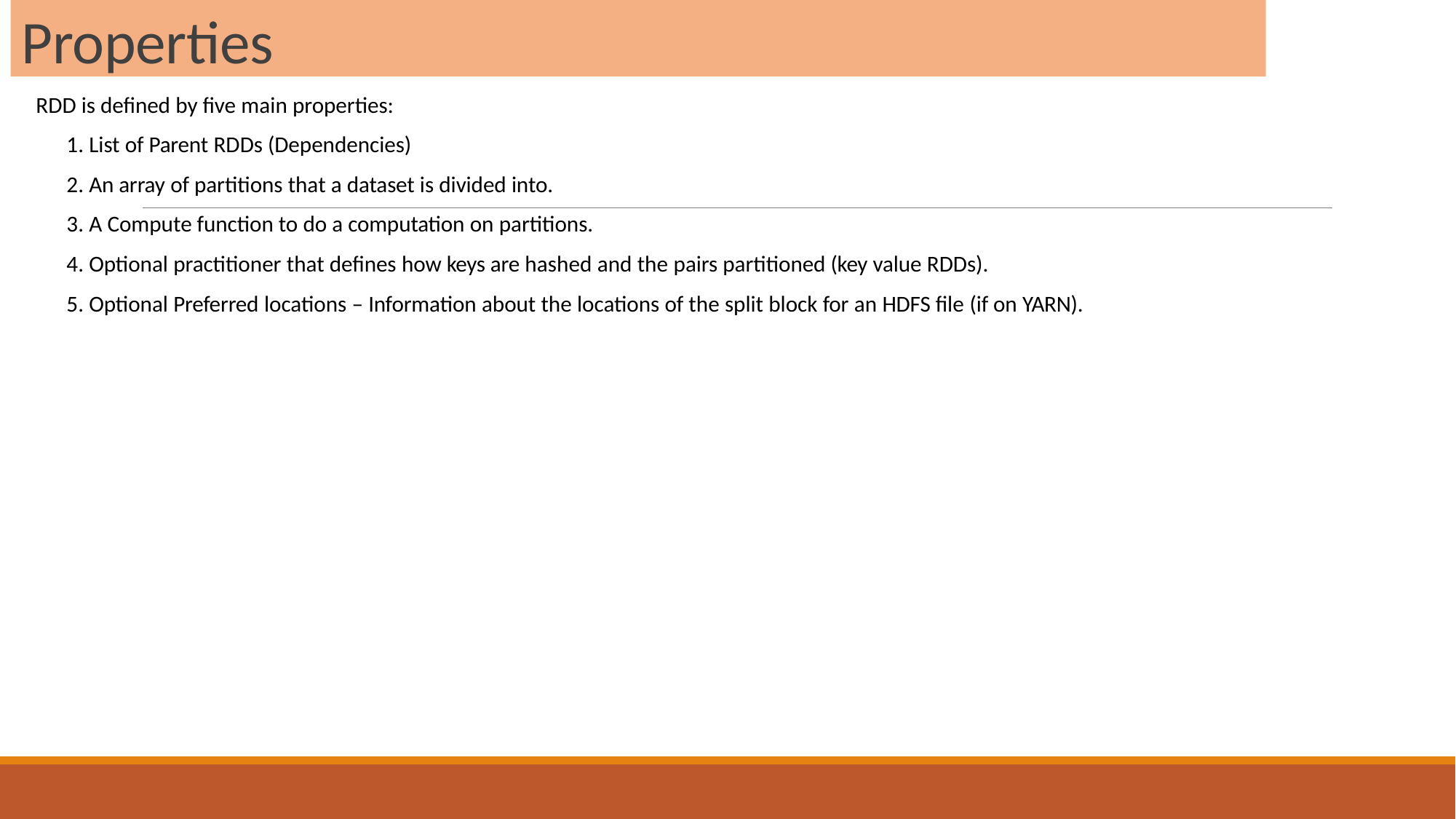

# RDD Properties
RDD is defined by five main properties:
List of Parent RDDs (Dependencies)
An array of partitions that a dataset is divided into.
A Compute function to do a computation on partitions.
Optional practitioner that defines how keys are hashed and the pairs partitioned (key value RDDs).
Optional Preferred locations – Information about the locations of the split block for an HDFS file (if on YARN).